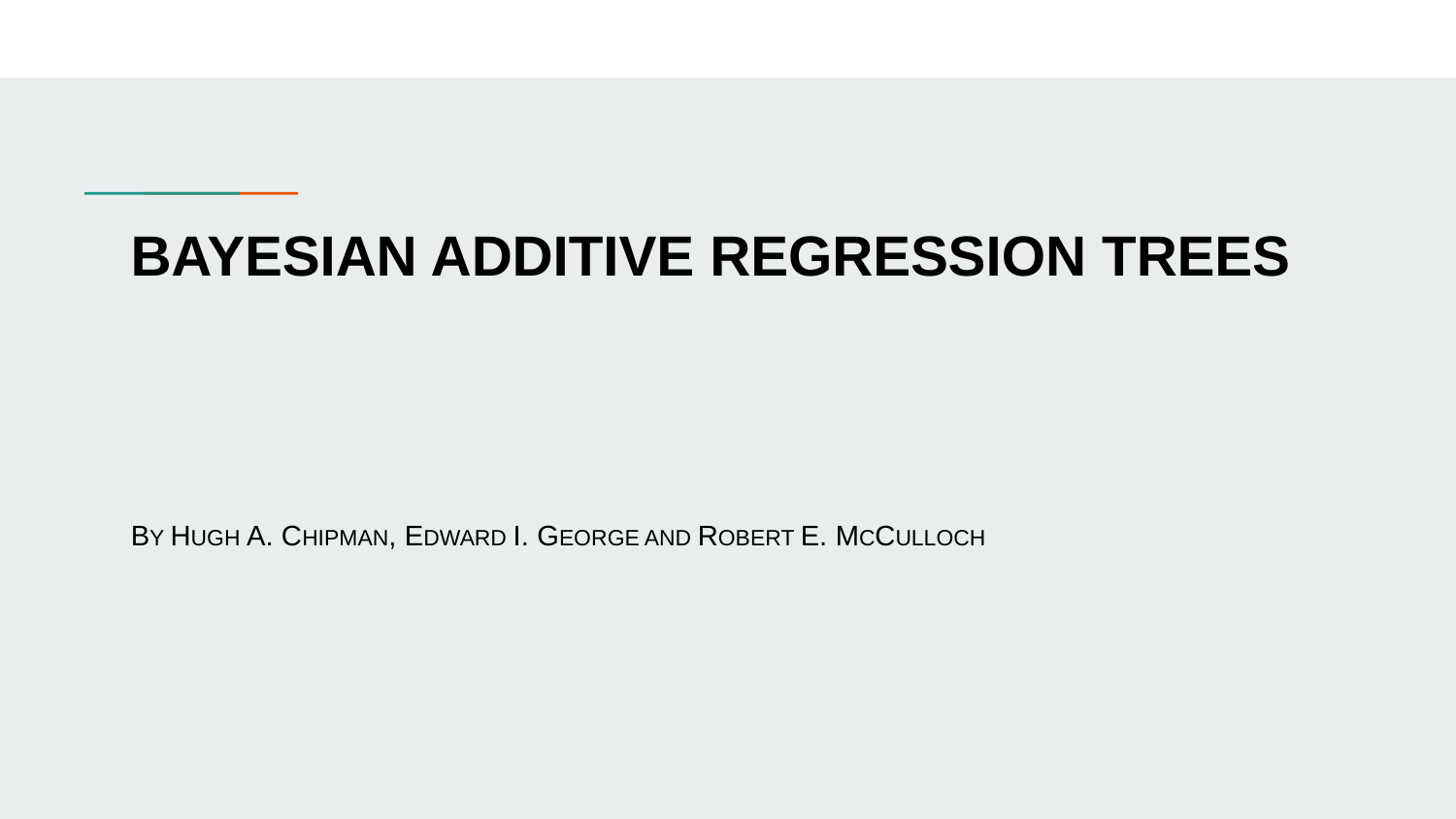

# BAYESIAN ADDITIVE REGRESSION TREES

BY HUGH A. CHIPMAN, EDWARD I. GEORGE AND ROBERT E. MCCULLOCH